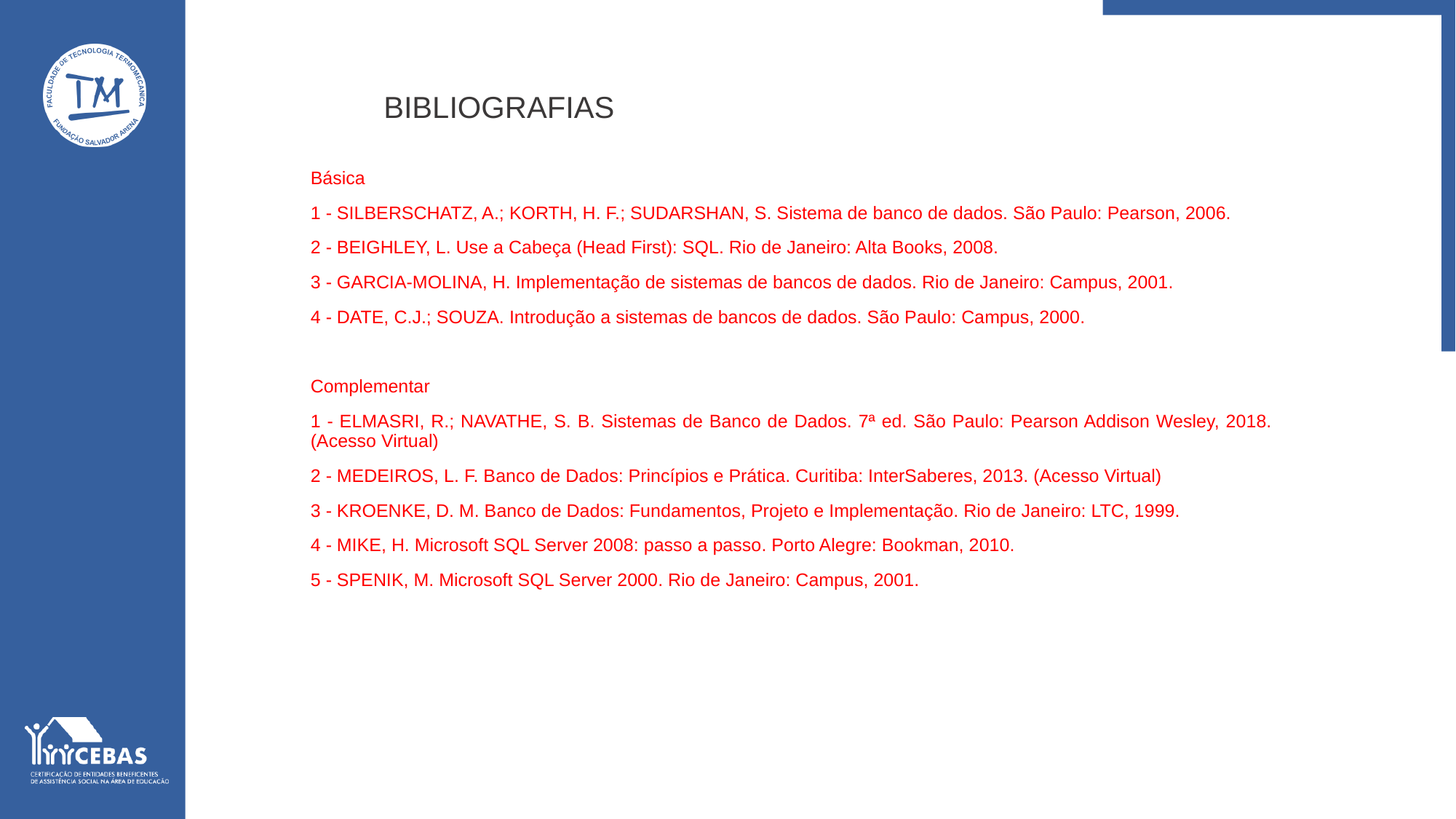

BIBLIOGRAFIAS
Básica
1 - SILBERSCHATZ, A.; KORTH, H. F.; SUDARSHAN, S. Sistema de banco de dados. São Paulo: Pearson, 2006.
2 - BEIGHLEY, L. Use a Cabeça (Head First): SQL. Rio de Janeiro: Alta Books, 2008.
3 - GARCIA-MOLINA, H. Implementação de sistemas de bancos de dados. Rio de Janeiro: Campus, 2001.
4 - DATE, C.J.; SOUZA. Introdução a sistemas de bancos de dados. São Paulo: Campus, 2000.

Complementar
1 - ELMASRI, R.; NAVATHE, S. B. Sistemas de Banco de Dados. 7ª ed. São Paulo: Pearson Addison Wesley, 2018. (Acesso Virtual)
2 - MEDEIROS, L. F. Banco de Dados: Princípios e Prática. Curitiba: InterSaberes, 2013. (Acesso Virtual)
3 - KROENKE, D. M. Banco de Dados: Fundamentos, Projeto e Implementação. Rio de Janeiro: LTC, 1999.
4 - MIKE, H. Microsoft SQL Server 2008: passo a passo. Porto Alegre: Bookman, 2010.
5 - SPENIK, M. Microsoft SQL Server 2000. Rio de Janeiro: Campus, 2001.